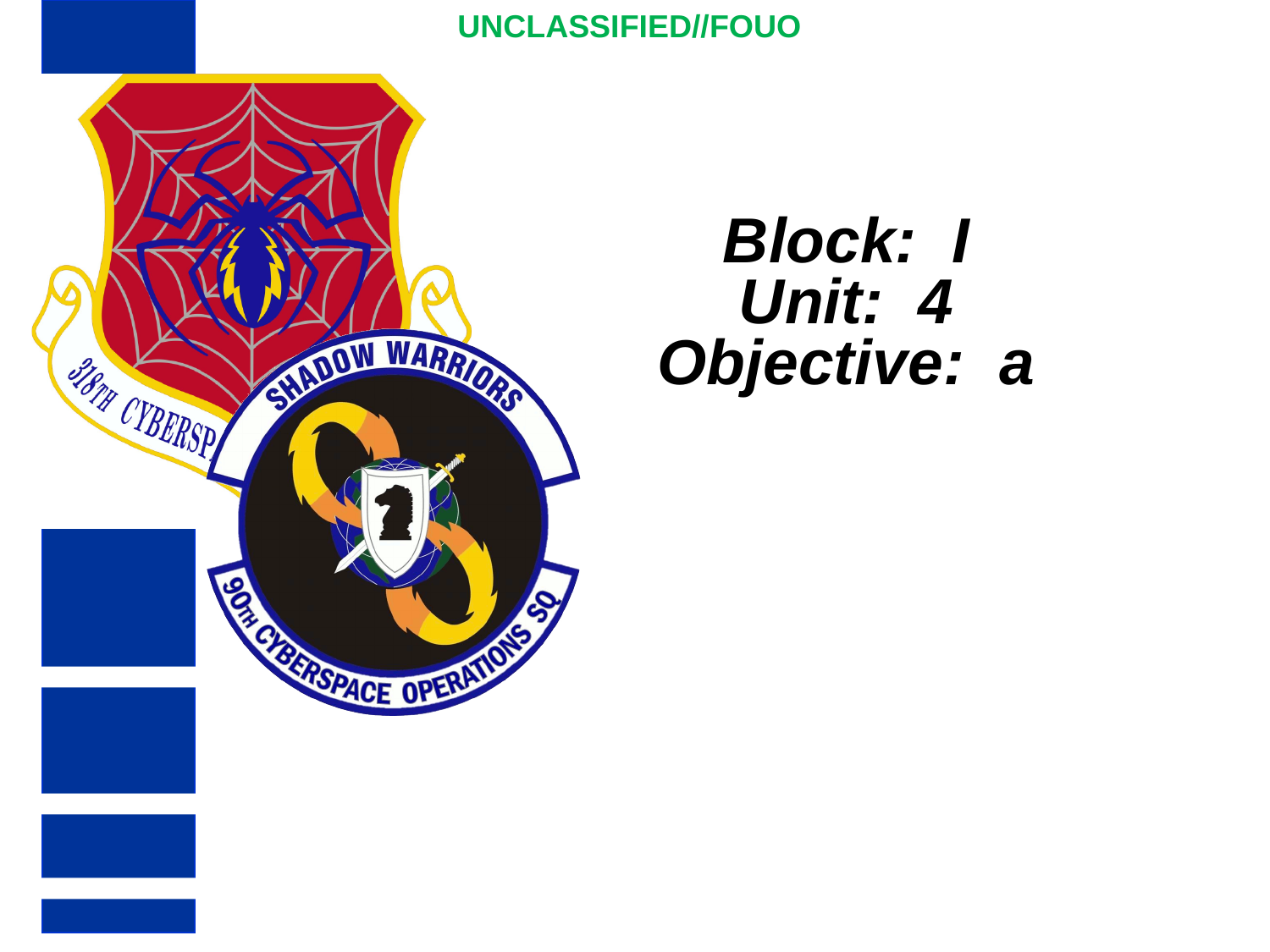

UNCLASSIFIED//FOUO
# Block:  I Unit:  4 Objective:  a